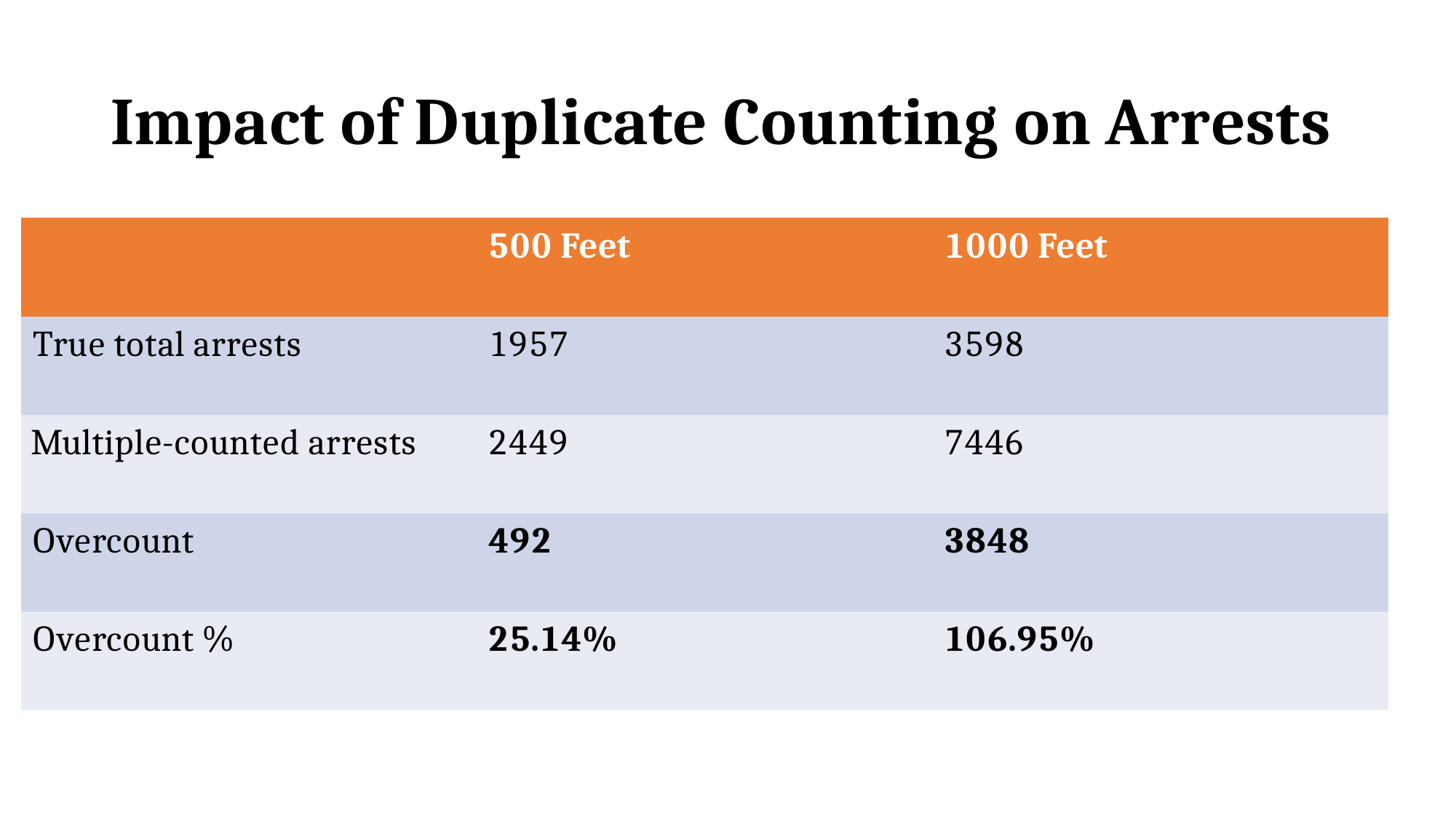

# Impact of Duplicate Counting on Arrests
|  | 500 Feet | 1000 Feet |
| --- | --- | --- |
| True total arrests | 1957 | 3598 |
| Multiple-counted arrests | 2449 | 7446 |
| Overcount | 492 | 3848 |
| Overcount % | 25.14% | 106.95% |